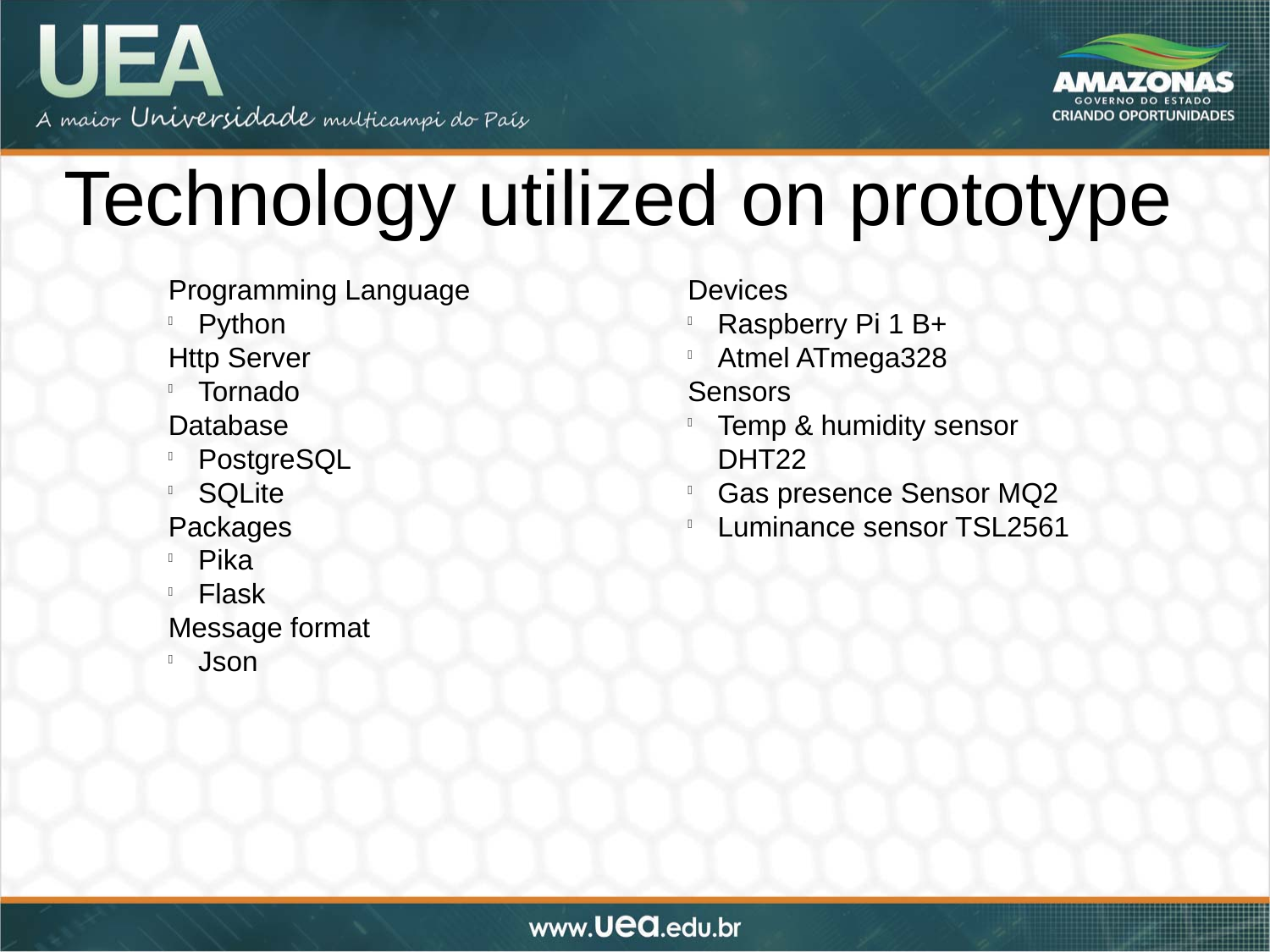

Technology utilized on prototype
Programming Language
Python
Http Server
Tornado
Database
PostgreSQL
SQLite
Packages
Pika
Flask
Message format
Json
Devices
Raspberry Pi 1 B+
Atmel ATmega328
Sensors
Temp & humidity sensor DHT22
Gas presence Sensor MQ2
Luminance sensor TSL2561